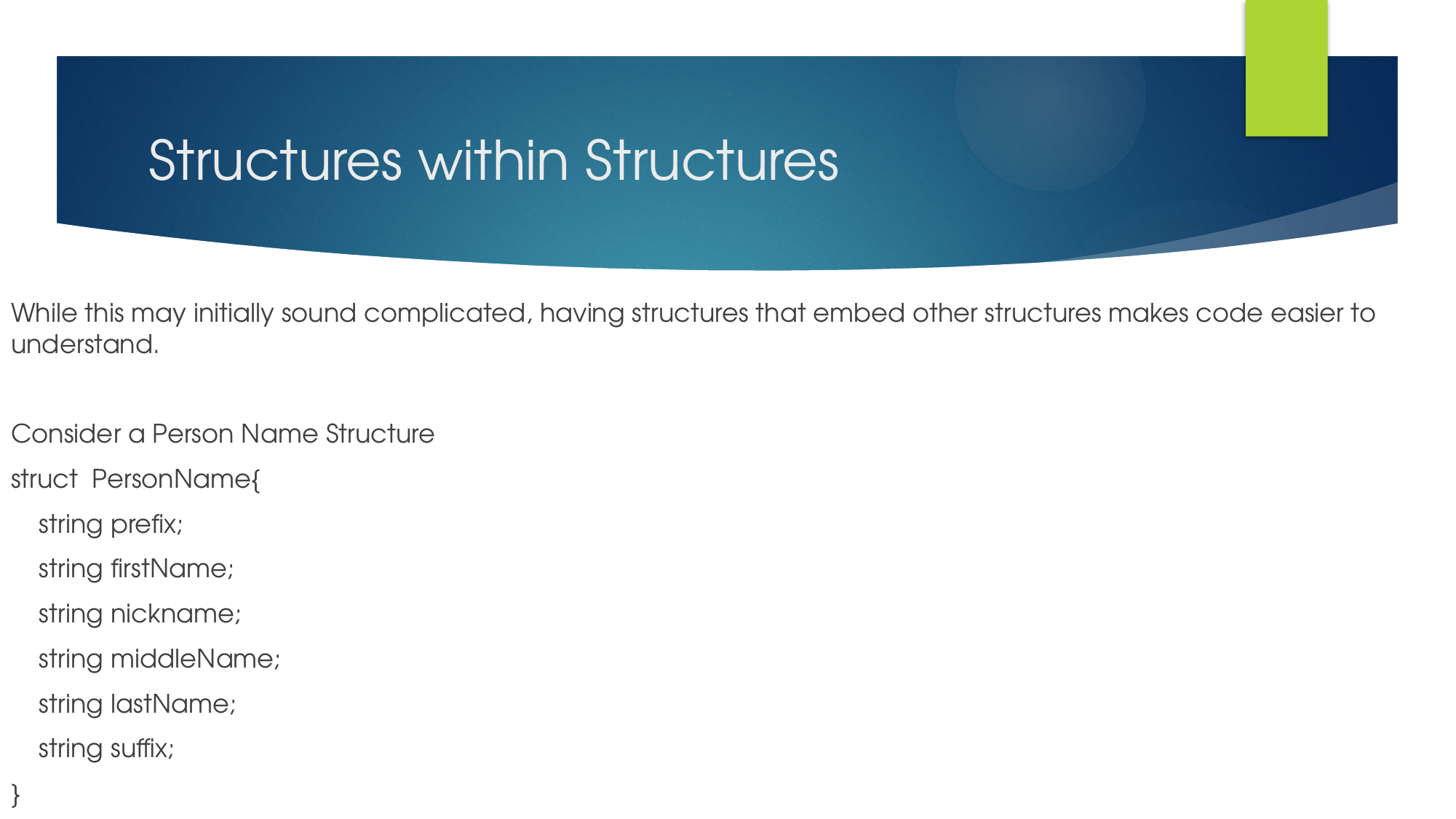

# Structures within Structures
While this may initially sound complicated, having structures that embed other structures makes code easier to understand.

Consider a Person Name Structure
struct  PersonName{
    string prefix;
    string firstName;
    string nickname;
    string middleName;
    string lastName;
    string suffix;
}